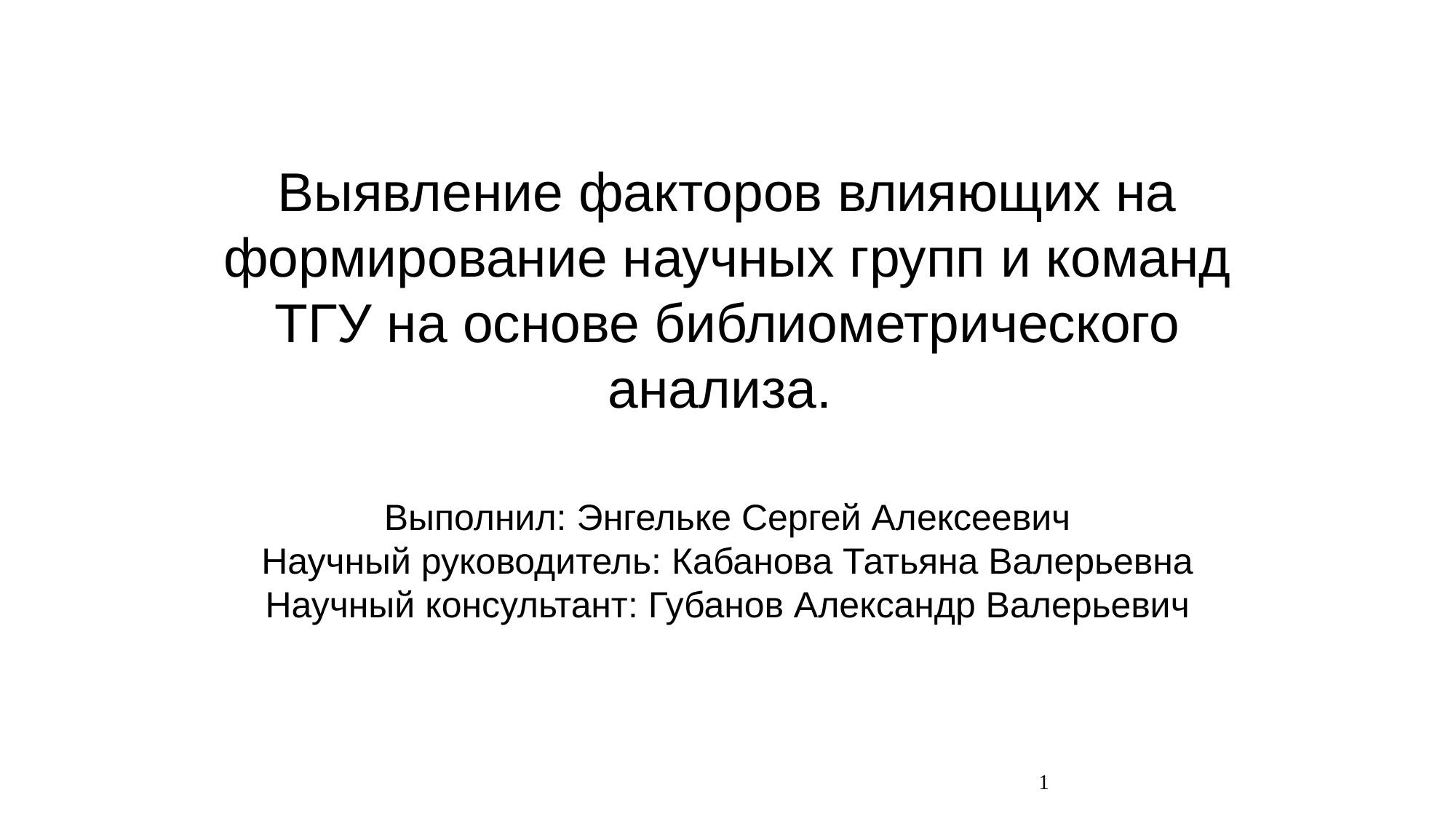

# Выявление факторов влияющих на формирование научных групп и команд ТГУ на основе библиометрического анализа.
Выполнил: Энгельке Сергей Алексеевич
Научный руководитель: Кабанова Татьяна Валерьевна
Научный консультант: Губанов Александр Валерьевич
1